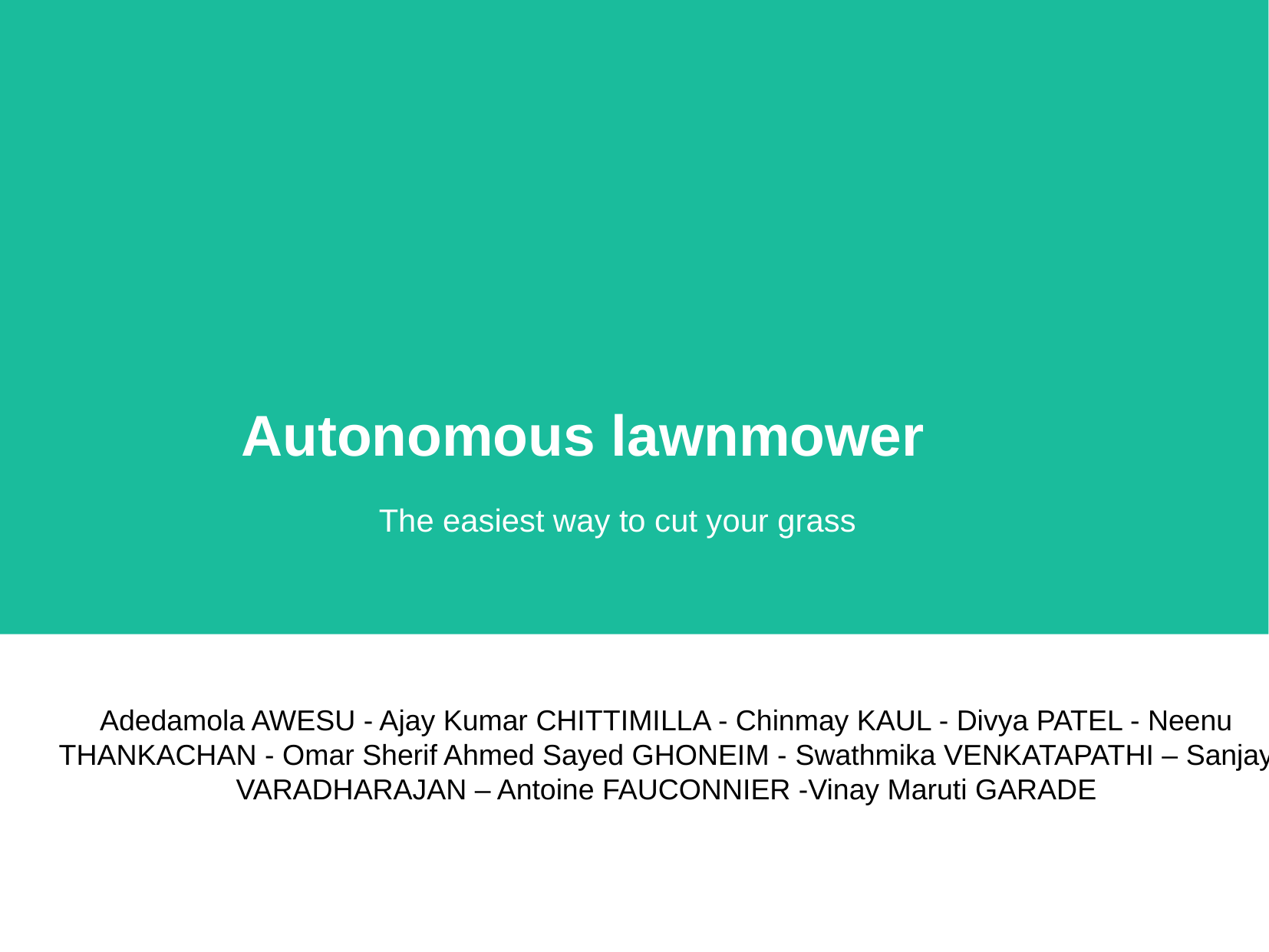

Autonomous lawnmower
The easiest way to cut your grass
No more trouble with grass...
Adedamola AWESU - Ajay Kumar CHITTIMILLA - Chinmay KAUL - Divya PATEL - Neenu THANKACHAN - Omar Sherif Ahmed Sayed GHONEIM - Swathmika VENKATAPATHI – Sanjay VARADHARAJAN – Antoine FAUCONNIER -Vinay Maruti GARADE

1